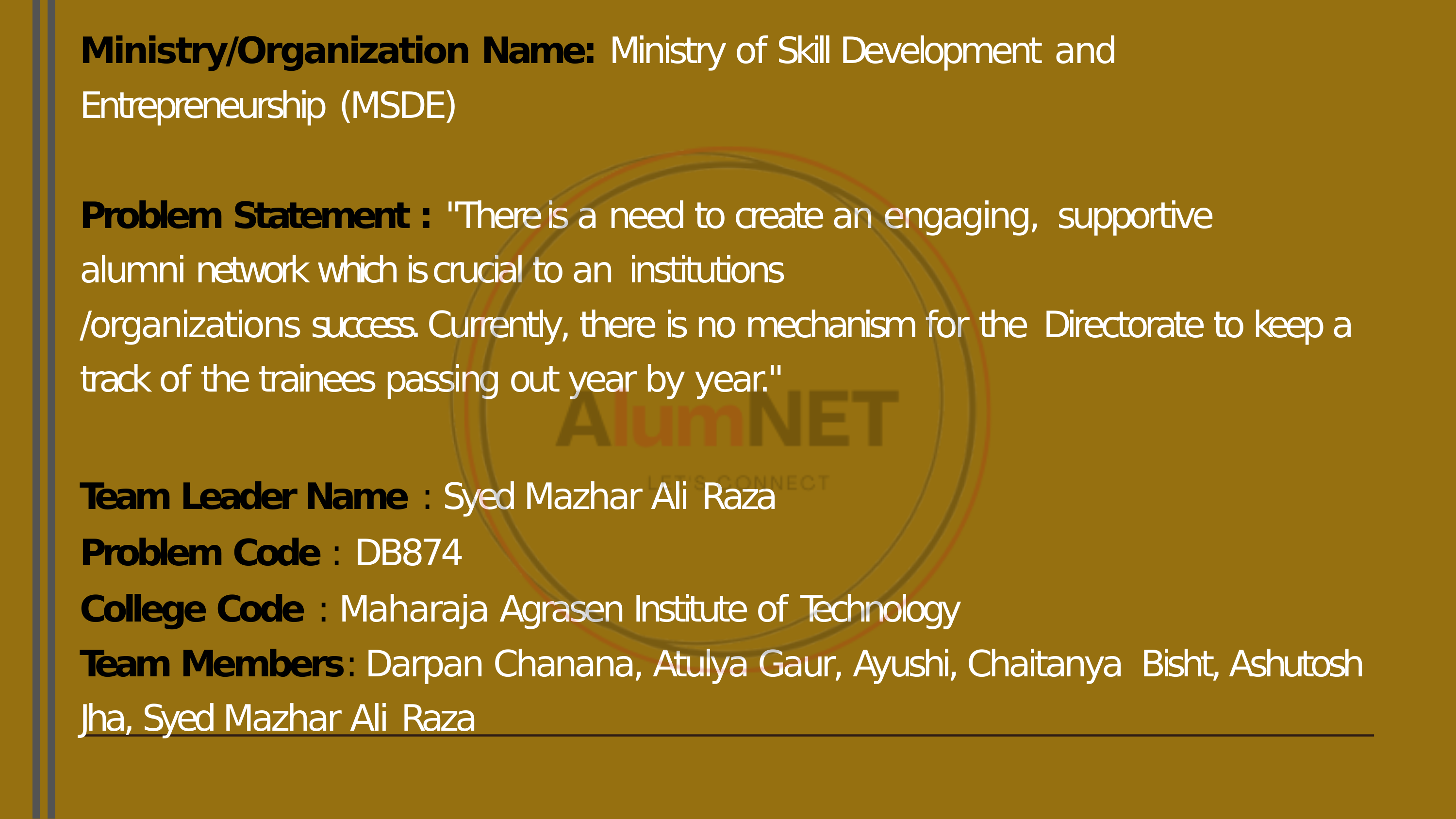

Ministry/Organization Name: Ministry of Skill Development and  Entrepreneurship (MSDE)

Problem Statement : "There is a need to create an engaging,  supportive alumni network which is crucial to an institutions
/organizations success. Currently, there is no mechanism for the  Directorate to keep a track of the trainees passing out year by year."

Team Leader Name : Syed Mazhar Ali Raza
Problem Code : DB874
College Code : Maharaja Agrasen Institute of Technology
Team Members: Darpan Chanana, Atulya Gaur, Ayushi, Chaitanya  Bisht, Ashutosh Jha, Syed Mazhar Ali Raza